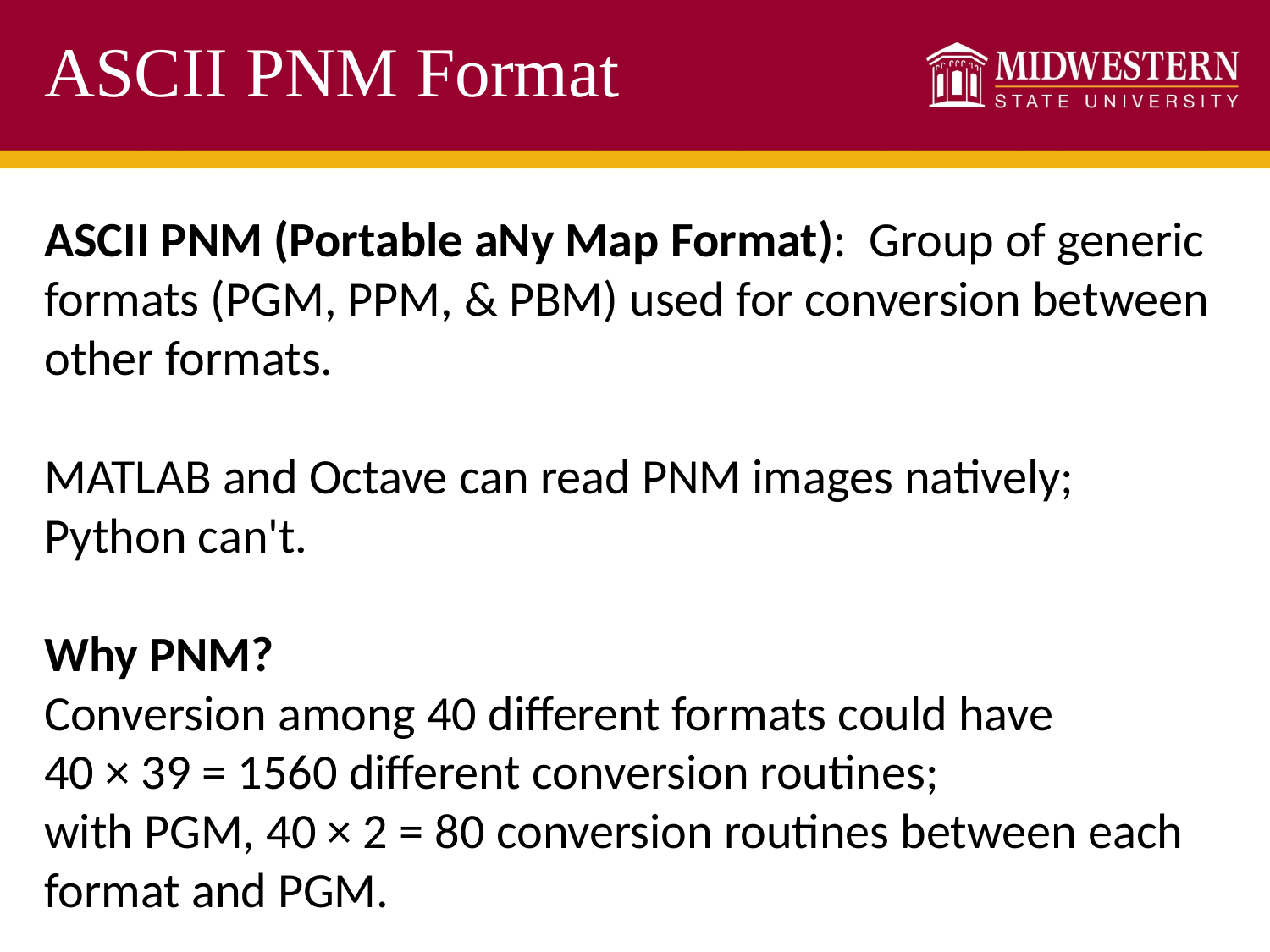

# ASCII PNM Format
ASCII PNM (Portable aNy Map Format):  Group of generic formats (PGM, PPM, & PBM) used for conversion between other formats.

MATLAB and Octave can read PNM images natively; Python can't.

Why PNM?
Conversion among 40 different formats could have
40 × 39 = 1560 different conversion routines;
with PGM, 40 × 2 = 80 conversion routines between each format and PGM.